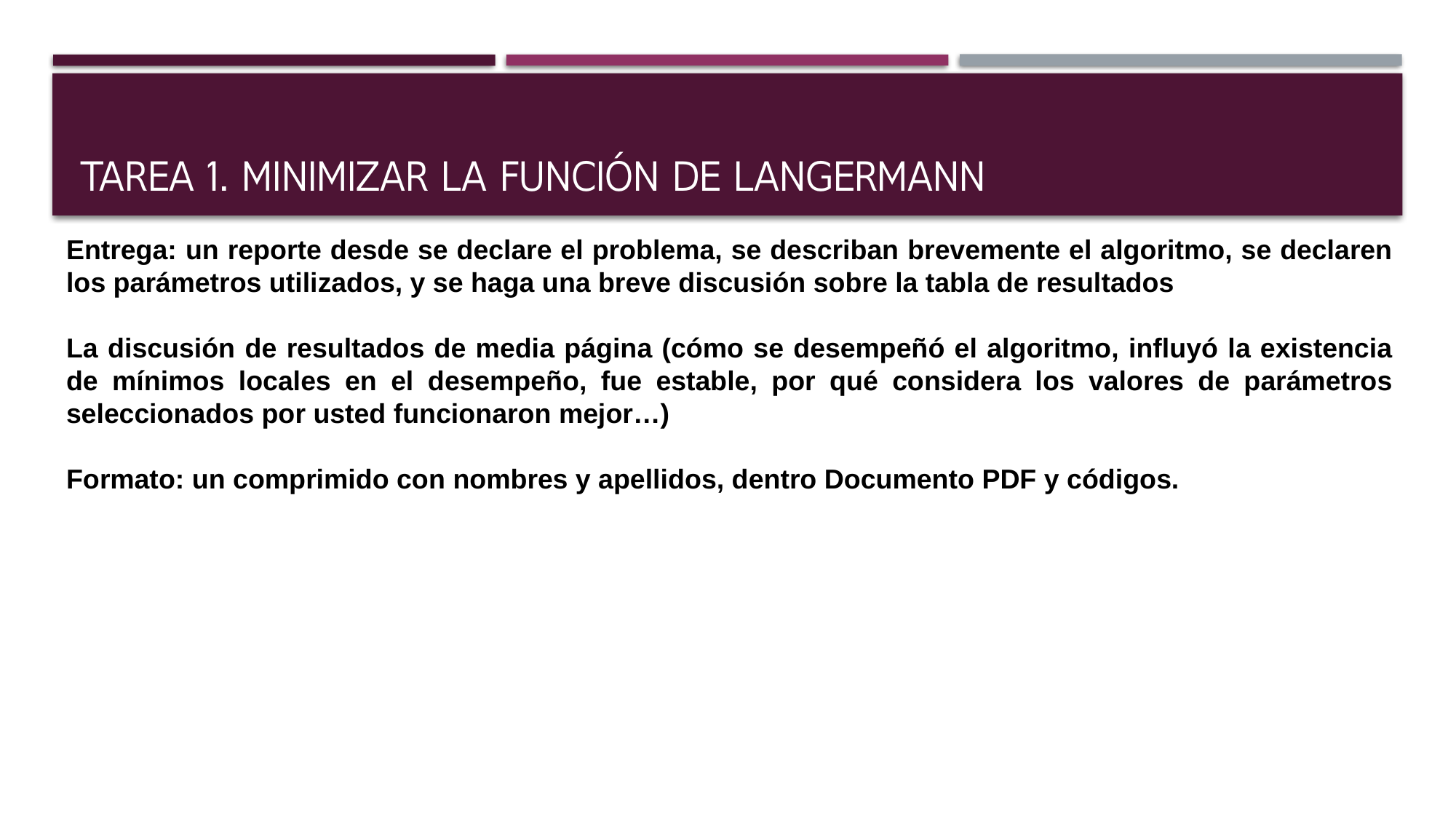

# Tarea 1. minimizar la Función de Langermann
Entrega: un reporte desde se declare el problema, se describan brevemente el algoritmo, se declaren los parámetros utilizados, y se haga una breve discusión sobre la tabla de resultados

La discusión de resultados de media página (cómo se desempeñó el algoritmo, influyó la existencia de mínimos locales en el desempeño, fue estable, por qué considera los valores de parámetros seleccionados por usted funcionaron mejor…)

Formato: un comprimido con nombres y apellidos, dentro Documento PDF y códigos.